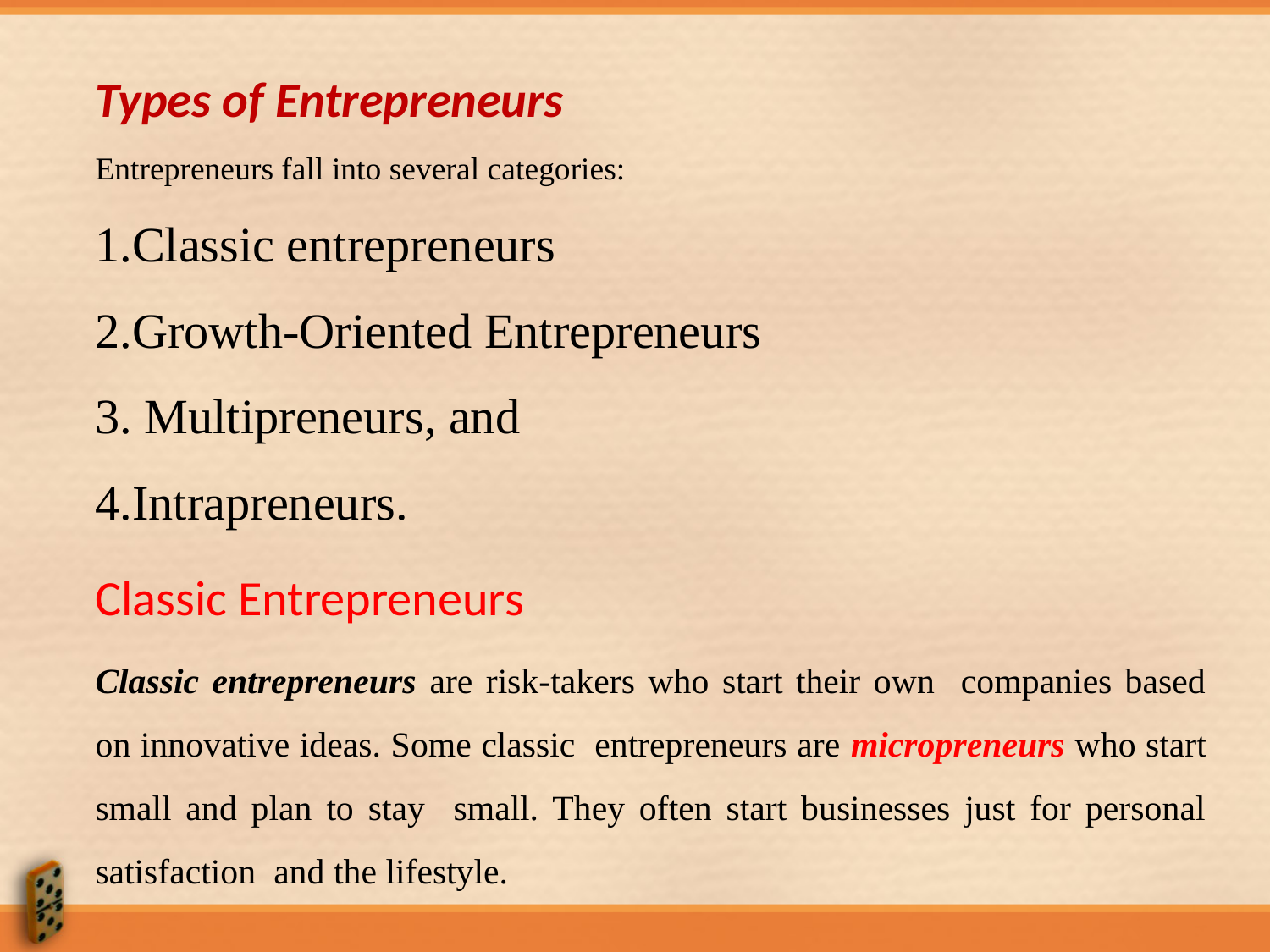

Types of Entrepreneurs
Entrepreneurs fall into several categories:
Classic entrepreneurs
Growth-Oriented Entrepreneurs
 Multipreneurs, and
Intrapreneurs.

Classic Entrepreneurs
Classic entrepreneurs are risk-takers who start their own  companies based on innovative ideas. Some classic  entrepreneurs are micropreneurs who start small and plan to stay  small. They often start businesses just for personal satisfaction  and the lifestyle.